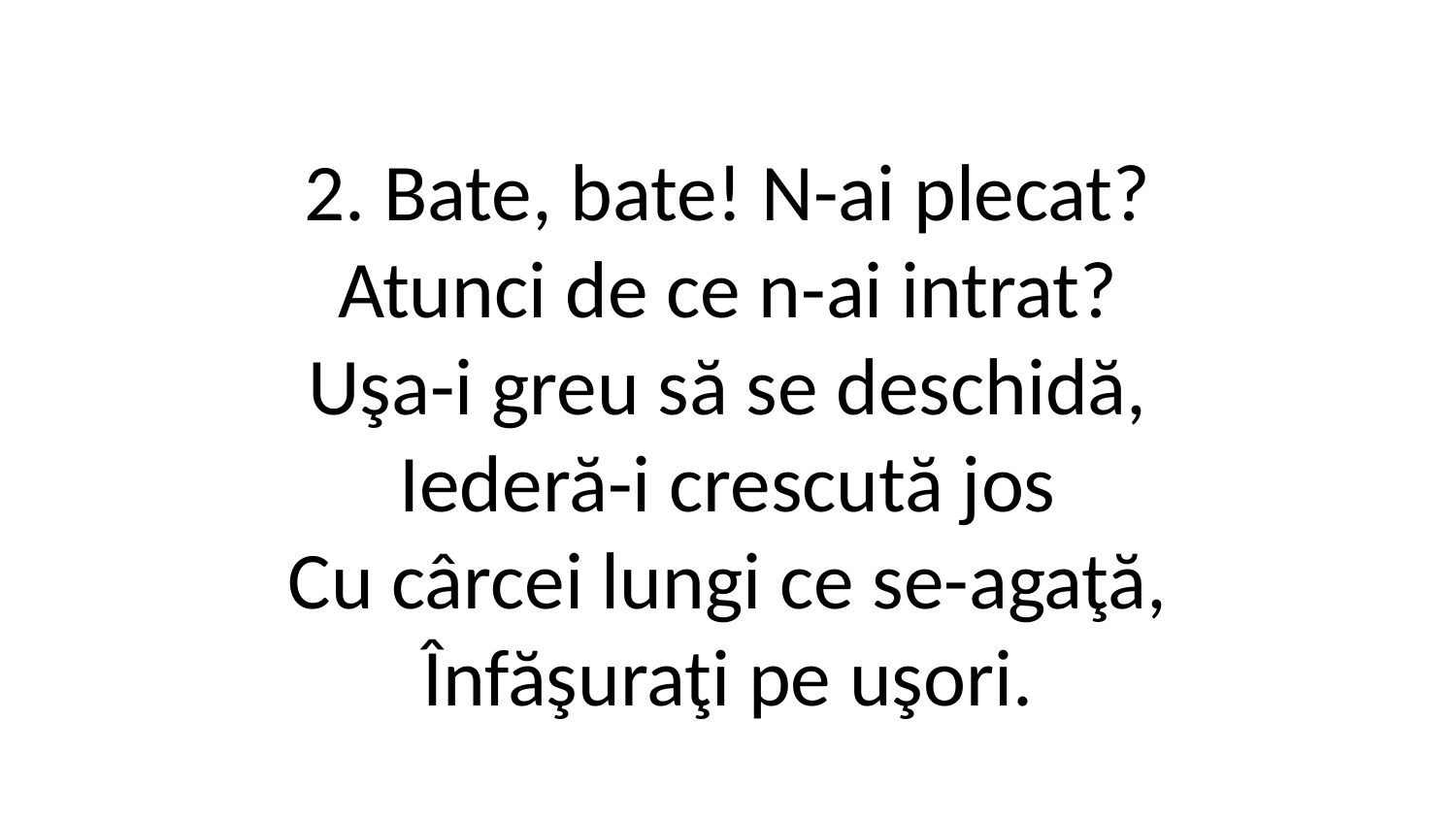

2. Bate, bate! N-ai plecat?
Atunci de ce n-ai intrat?
Uşa-i greu să se deschidă,
Iederă-i crescută jos
Cu cârcei lungi ce se-agaţă,
Înfăşuraţi pe uşori.